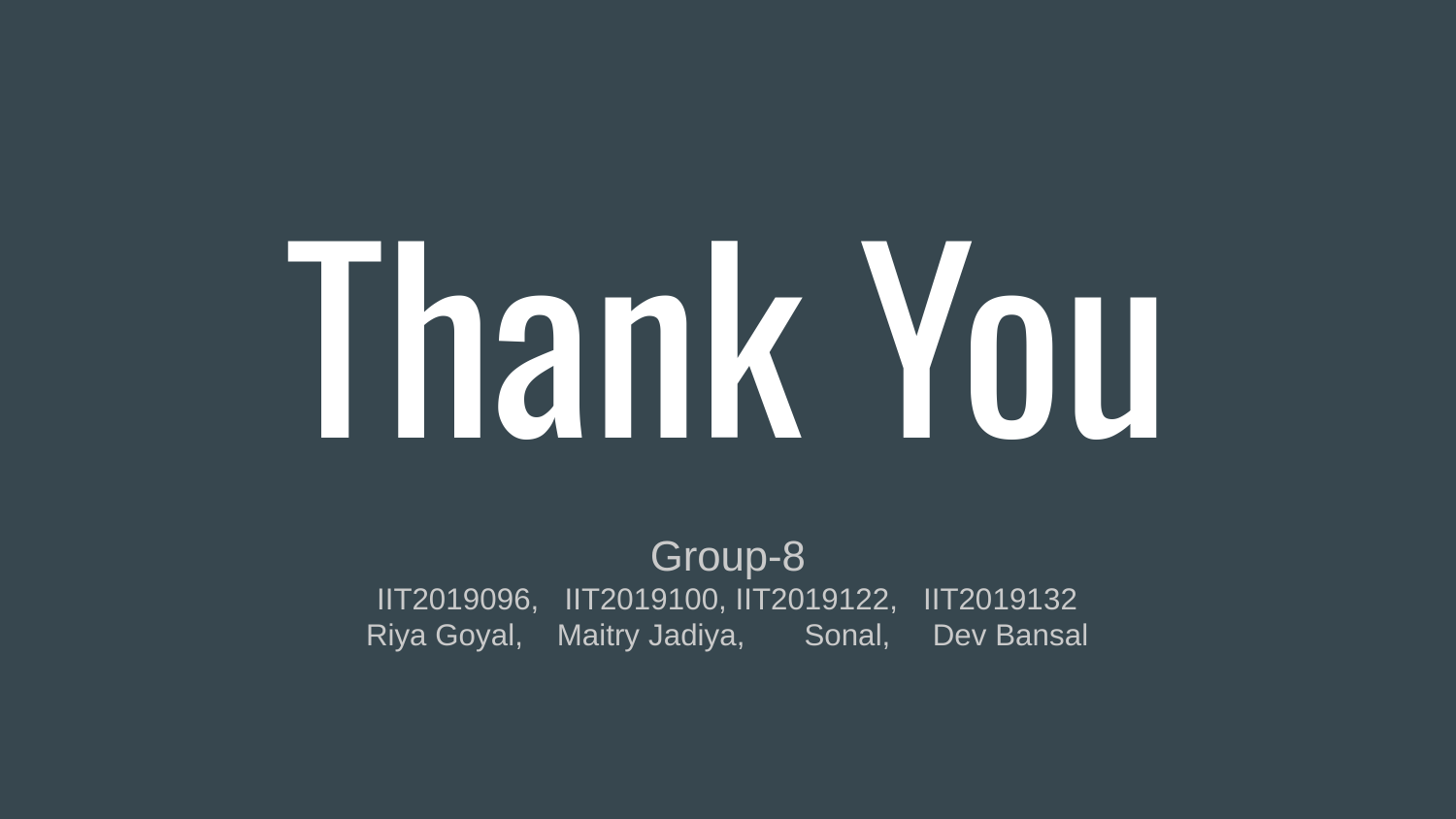

# Thank You
Group-8
IIT2019096,   IIT2019100, IIT2019122,   IIT2019132
Riya Goyal,    Maitry Jadiya,       Sonal,     Dev Bansal